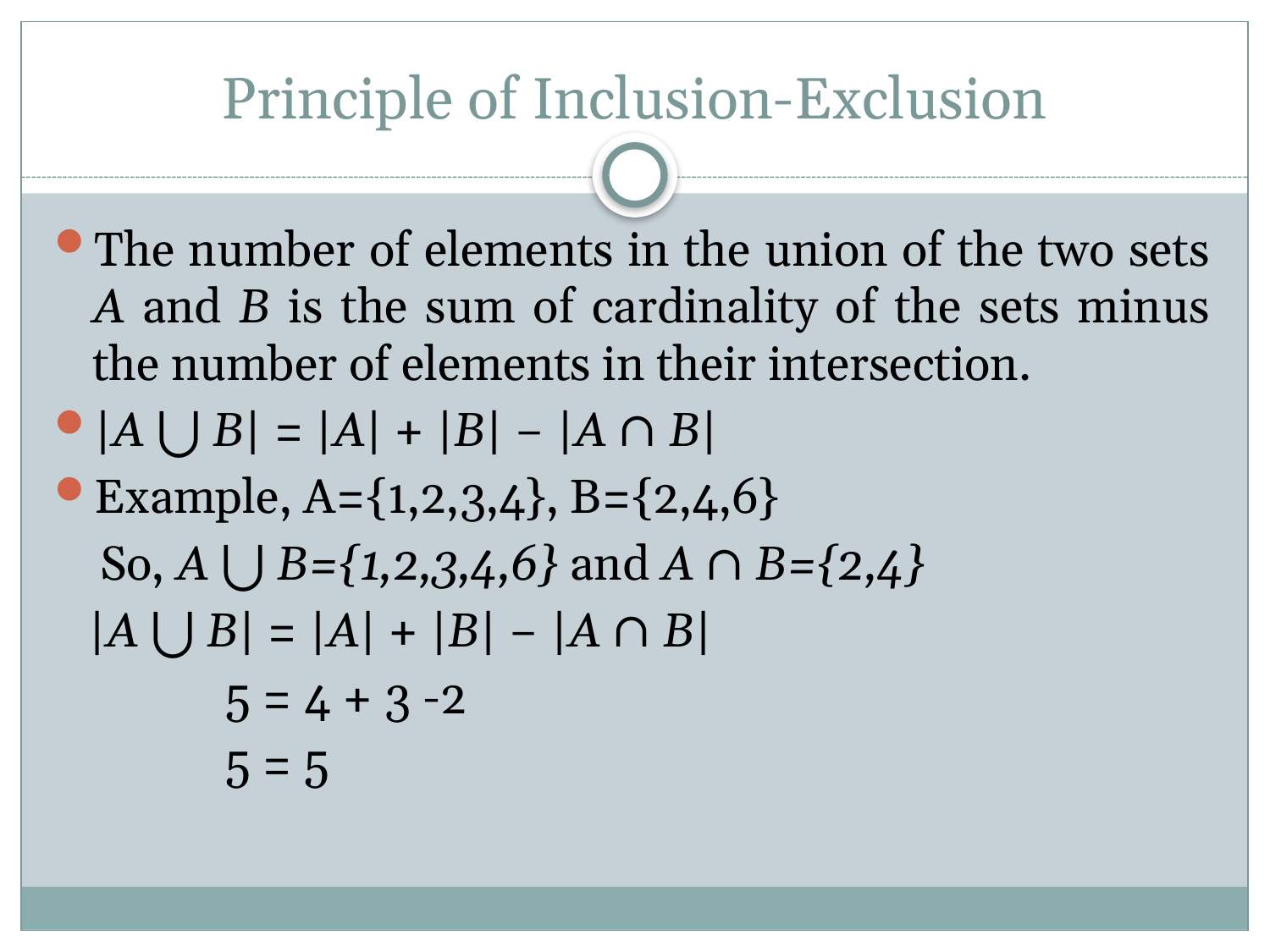

# Principle of Inclusion-Exclusion
The number of elements in the union of the two sets A and B is the sum of cardinality of the sets minus the number of elements in their intersection.
|A ⋃ B| = |A| + |B| − |A ∩ B|
Example, A={1,2,3,4}, B={2,4,6}
    So, A ⋃ B={1,2,3,4,6} and A ∩ B={2,4}
   |A ⋃ B| = |A| + |B| − |A ∩ B|
               5 = 4 + 3 -2
               5 = 5